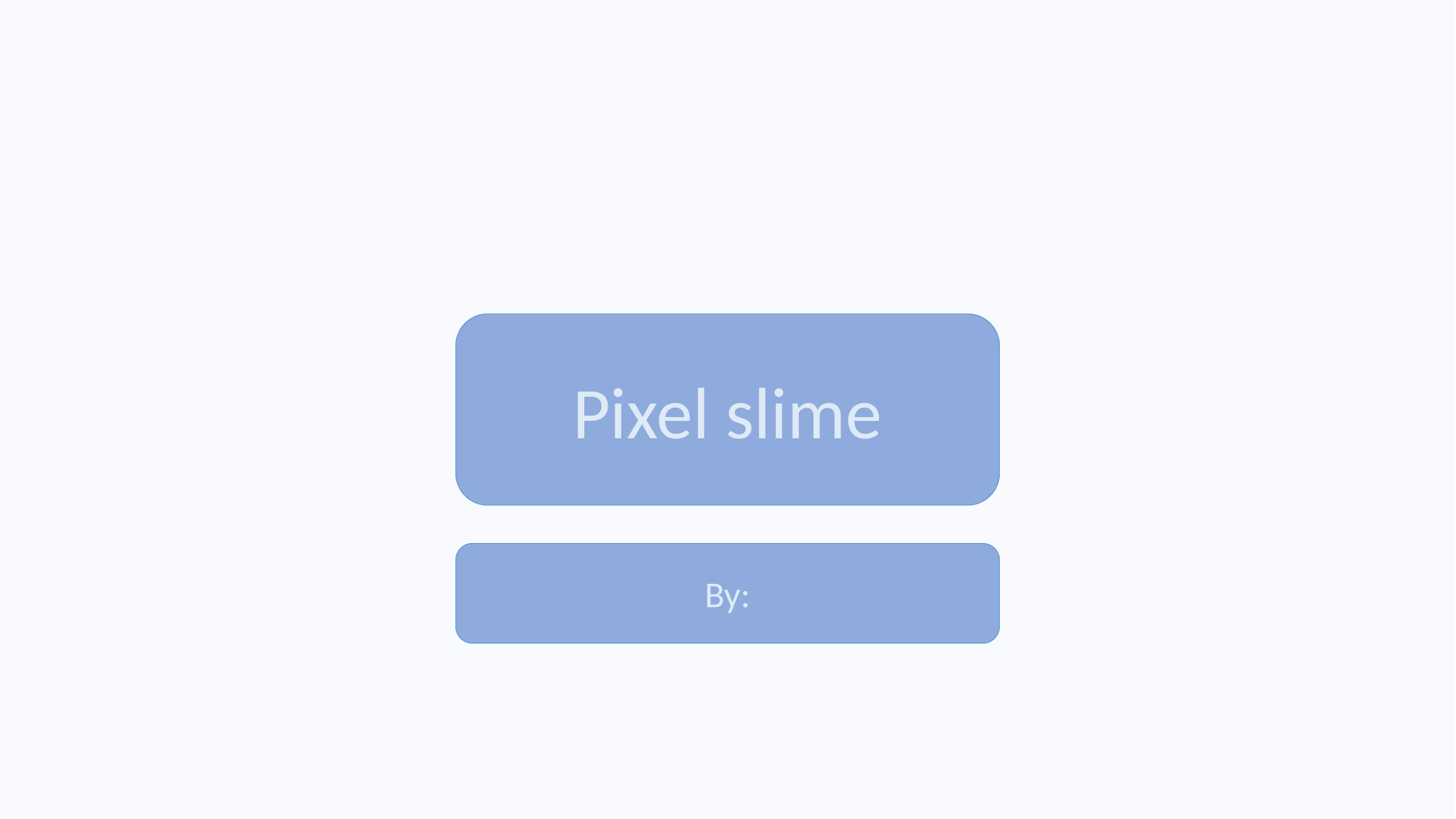

Цели реализации игры
Pixel slime
By:
Создание увлекательного игрового процесса
    2)   Создание уникального стиля и эстетики
    3) Оптимизация игры и ее платформ
4) Предложение различных игровых режимов и         возможностей